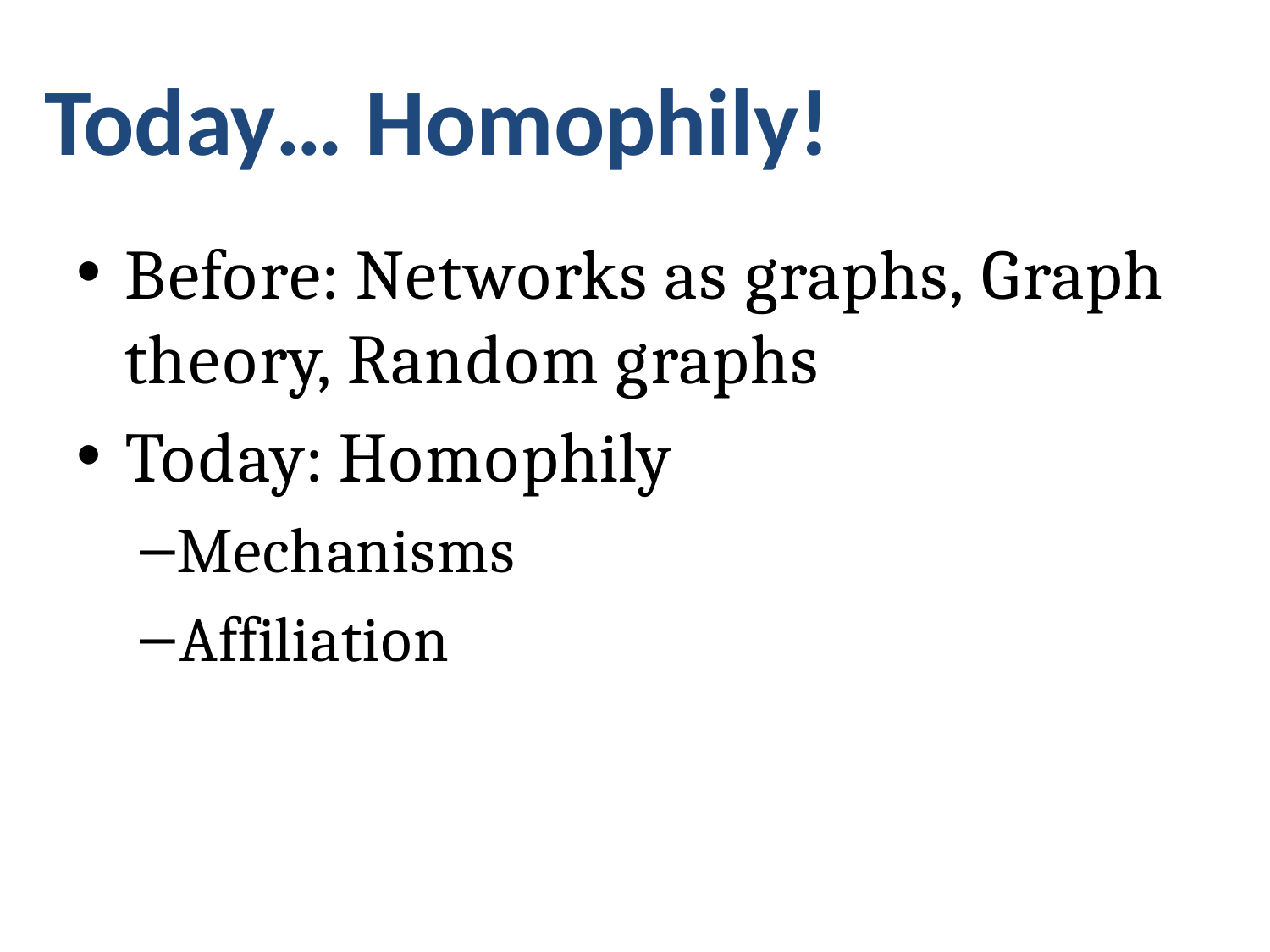

# Today… Homophily!
Before: Networks as graphs, Graph theory, Random graphs
Today: Homophily
Mechanisms
Affiliation